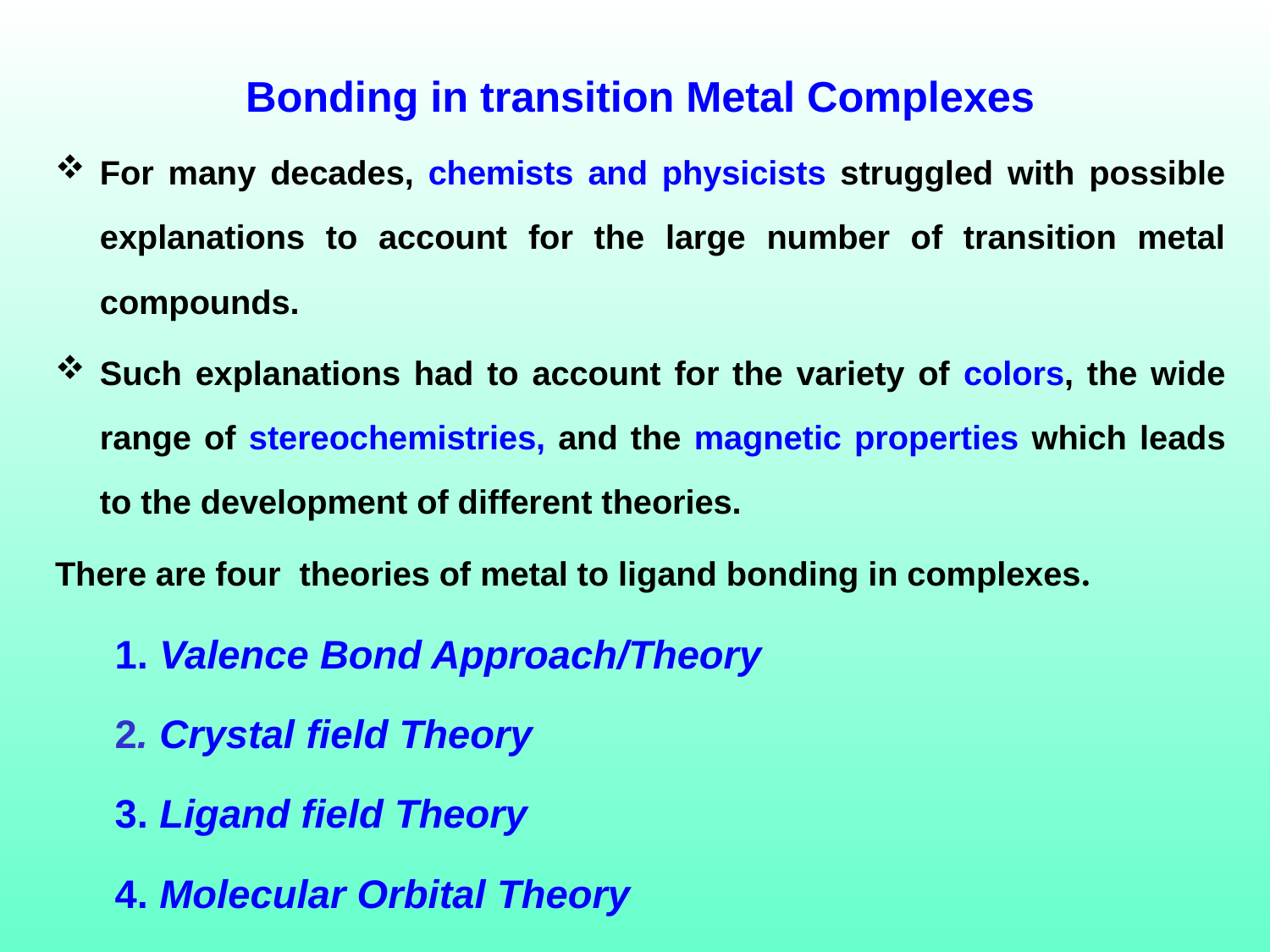

Bonding in transition Metal Complexes
For many decades, chemists and physicists struggled with possible explanations to account for the large number of transition metal compounds.
Such explanations had to account for the variety of colors, the wide range of stereochemistries, and the magnetic properties which leads to the development of different theories.
There are four  theories of metal to ligand bonding in complexes.
1. Valence Bond Approach/Theory
2. Crystal field Theory
3. Ligand field Theory
4. Molecular Orbital Theory